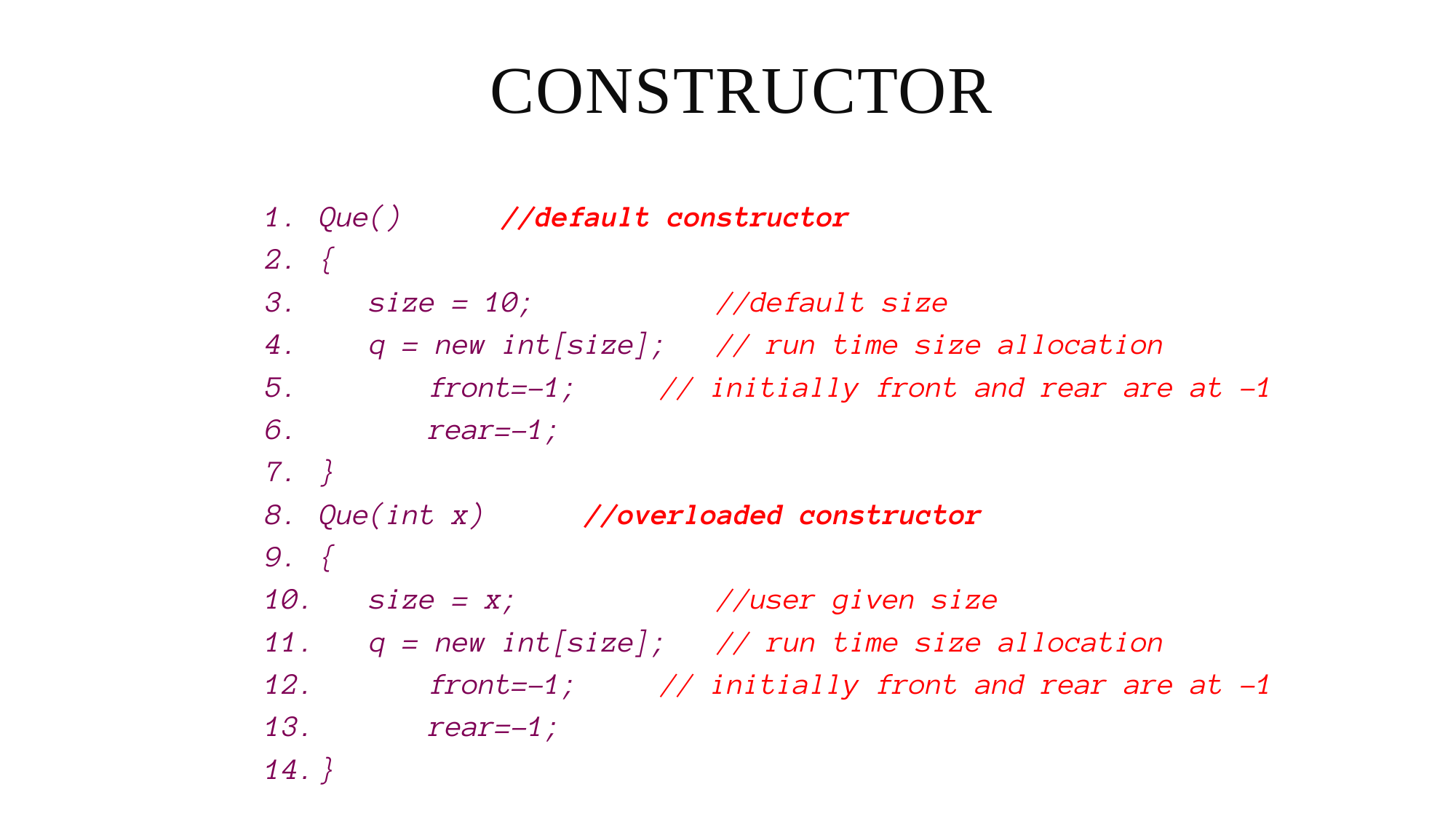

# Constructor
Que()      //default constructor
{
   size = 10;           //default size
   q = new int[size];   // run time size allocation
	front=-1;     // initially front and rear are at -1
	rear=-1;
}
Que(int x)      //overloaded constructor
{
   size = x;            //user given size
   q = new int[size];   // run time size allocation
	front=-1;     // initially front and rear are at -1
	rear=-1;
}